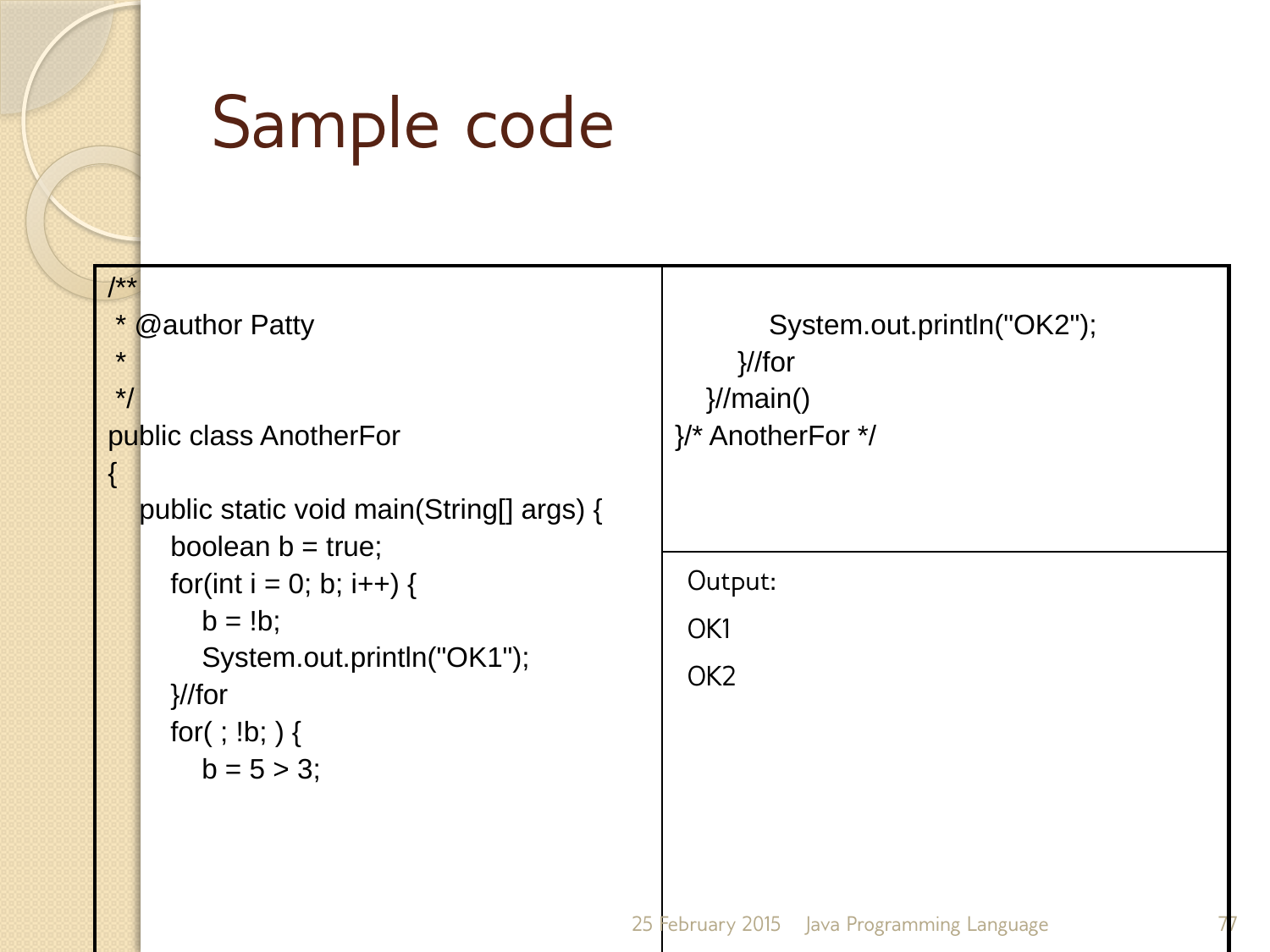

# Sample code
| /\*\* \* @author Patty \* \*/ public class AnotherFor { public static void main(String[] args) { boolean b = true; for(int i = 0; b; i++) { b = !b; System.out.println("OK1"); }//for for( ; !b; ) { b = 5 > 3; | System.out.println("OK2"); }//for }//main() }/\* AnotherFor \*/ |
| --- | --- |
|  |  |
Output:
OK1
OK2
25 February 2015
Java Programming Language
77